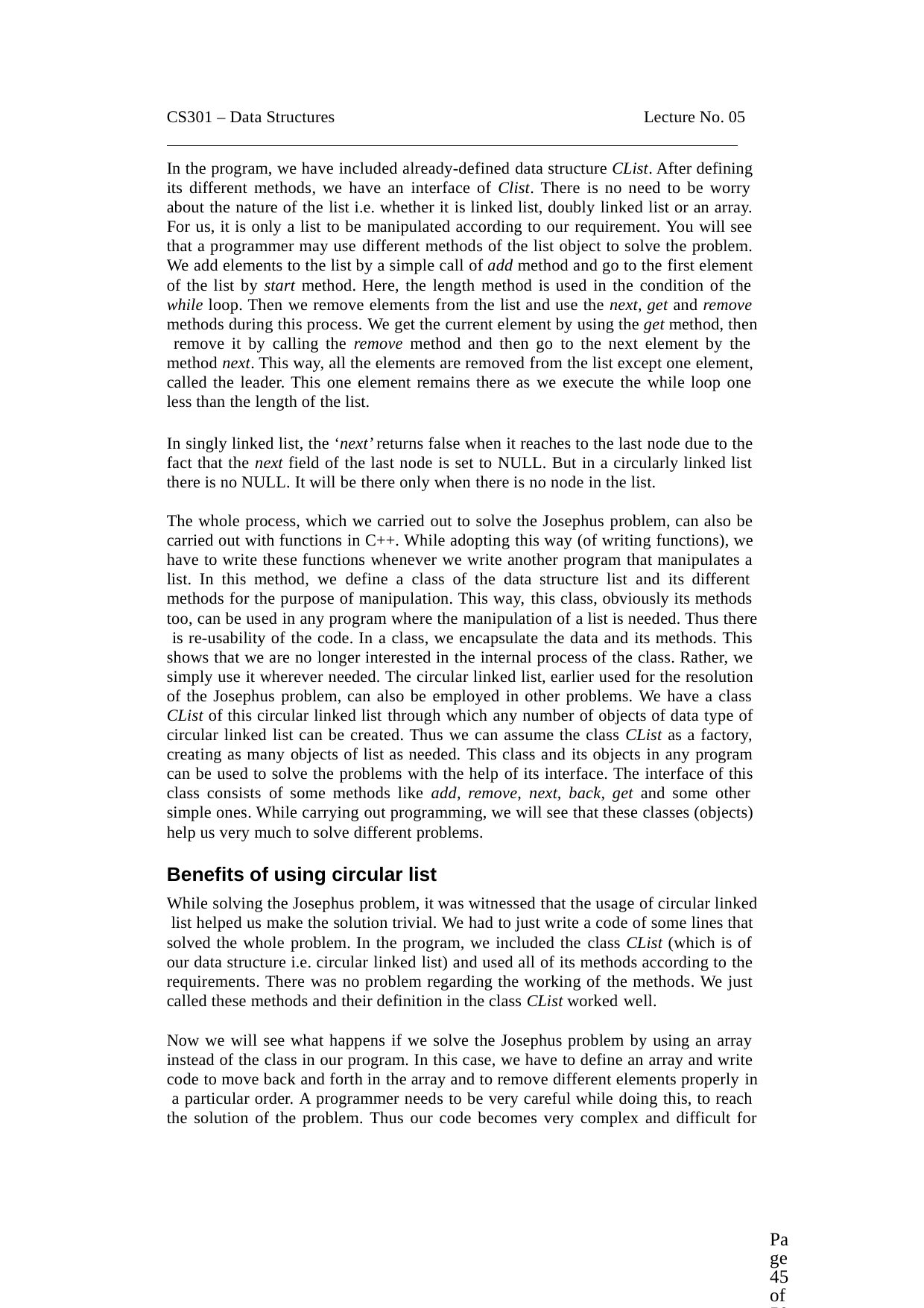

CS301 – Data Structures	Lecture No. 05

In the program, we have included already-defined data structure CList. After defining  its different methods, we have an interface of Clist. There is no need to be worry  about the nature of the list i.e. whether it is linked list, doubly linked list or an array.  For us, it is only a list to be manipulated according to our requirement. You will see  that a programmer may use different methods of the list object to solve the problem.  We add elements to the list by a simple call of add method and go to the first element  of the list by start method. Here, the length method is used in the condition of the  while loop. Then we remove elements from the list and use the next, get and remove  methods during this process. We get the current element by using the get method, then  remove it by calling the remove method and then go to the next element by the  method next. This way, all the elements are removed from the list except one element,  called the leader. This one element remains there as we execute the while loop one  less than the length of the list.

In singly linked list, the ‘next’ returns false when it reaches to the last node due to the  fact that the next field of the last node is set to NULL. But in a circularly linked list  there is no NULL. It will be there only when there is no node in the list.

The whole process, which we carried out to solve the Josephus problem, can also be  carried out with functions in C++. While adopting this way (of writing functions), we  have to write these functions whenever we write another program that manipulates a  list. In this method, we define a class of the data structure list and its different  methods for the purpose of manipulation. This way, this class, obviously its methods  too, can be used in any program where the manipulation of a list is needed. Thus there  is re-usability of the code. In a class, we encapsulate the data and its methods. This  shows that we are no longer interested in the internal process of the class. Rather, we  simply use it wherever needed. The circular linked list, earlier used for the resolution  of the Josephus problem, can also be employed in other problems. We have a class  CList of this circular linked list through which any number of objects of data type of  circular linked list can be created. Thus we can assume the class CList as a factory,  creating as many objects of list as needed. This class and its objects in any program  can be used to solve the problems with the help of its interface. The interface of this  class consists of some methods like add, remove, next, back, get and some other  simple ones. While carrying out programming, we will see that these classes (objects)  help us very much to solve different problems.

Benefits of using circular list
While solving the Josephus problem, it was witnessed that the usage of circular linked  list helped us make the solution trivial. We had to just write a code of some lines that  solved the whole problem. In the program, we included the class CList (which is of  our data structure i.e. circular linked list) and used all of its methods according to the  requirements. There was no problem regarding the working of the methods. We just  called these methods and their definition in the class CList worked well.

Now we will see what happens if we solve the Josephus problem by using an array  instead of the class in our program. In this case, we have to define an array and write  code to move back and forth in the array and to remove different elements properly in  a particular order. A programmer needs to be very careful while doing this, to reach  the solution of the problem. Thus our code becomes very complex and difficult for

Page 45 of 505